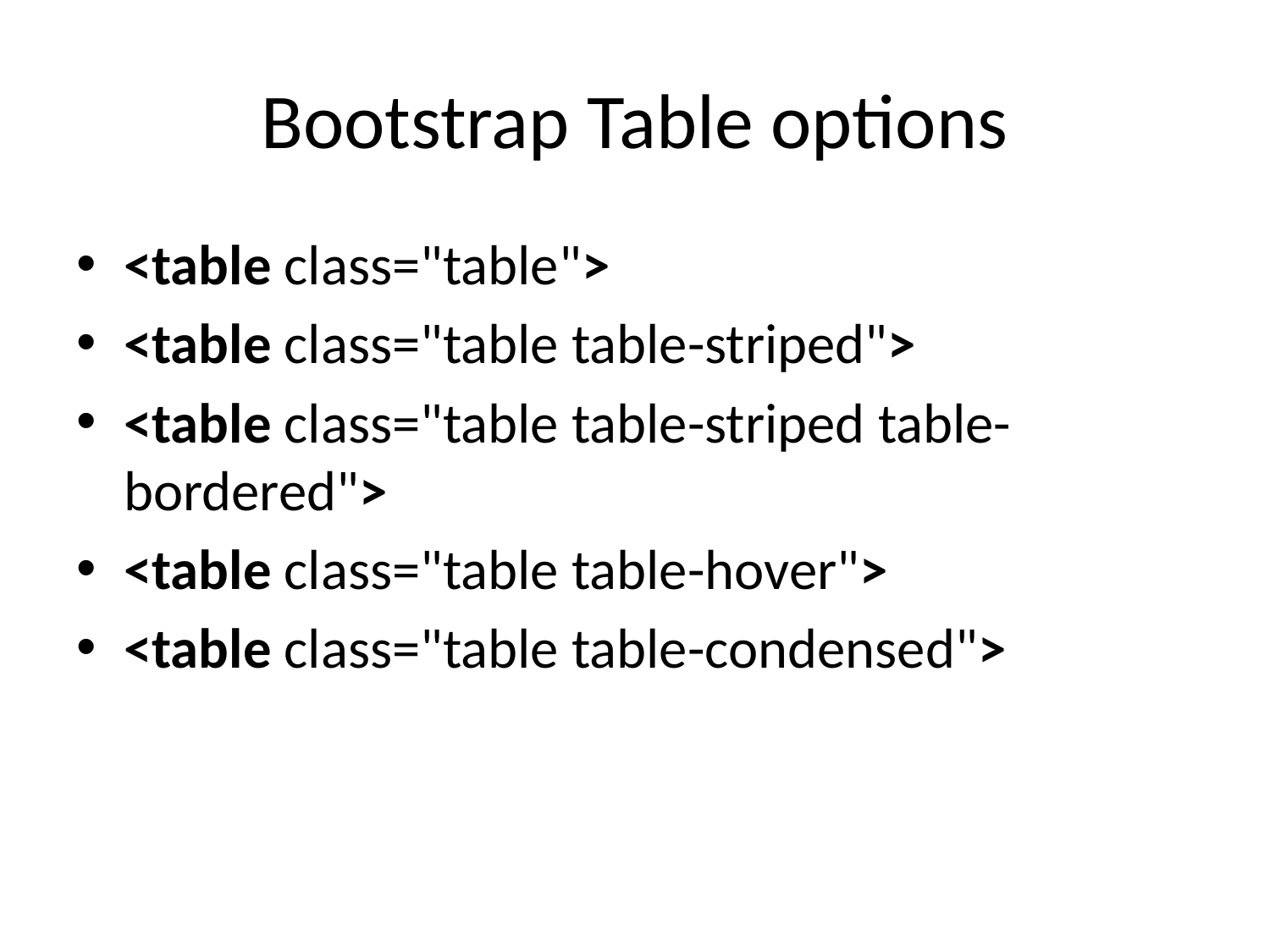

# Bootstrap Table options
<table class="table">
<table class="table table-striped">
<table class="table table-striped table-bordered">
<table class="table table-hover">
<table class="table table-condensed">